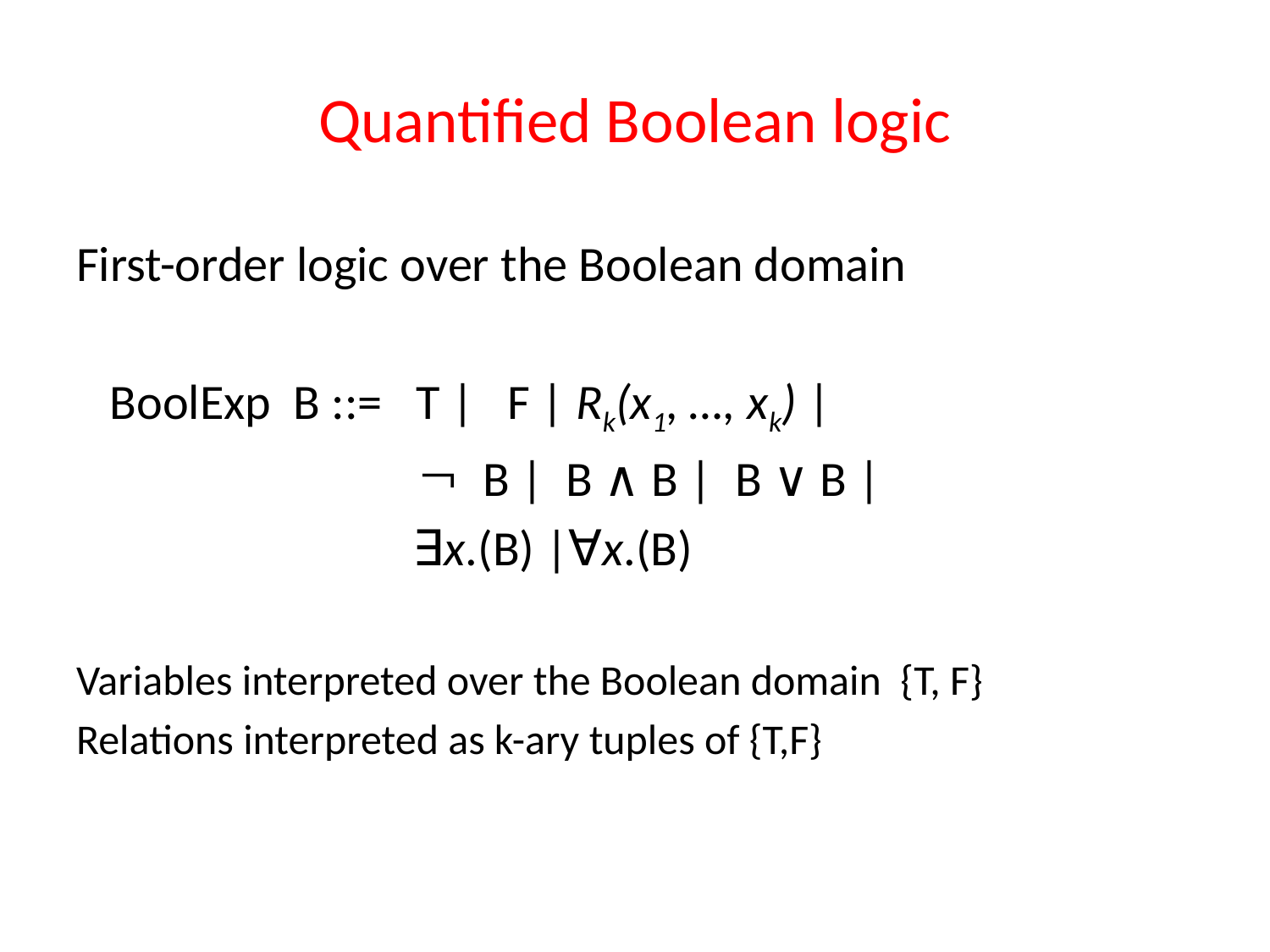

# Quantified Boolean logic

First-order logic over the Boolean domain

   BoolExp  B ::=   T |   F | Rk(x1, …, xk) |
                              ￢ B |  B ∧ B |  B ∨ B |
                              ∃x.(B) |∀x.(B)

Variables interpreted over the Boolean domain  {T, F}
Relations interpreted as k-ary tuples of {T,F}